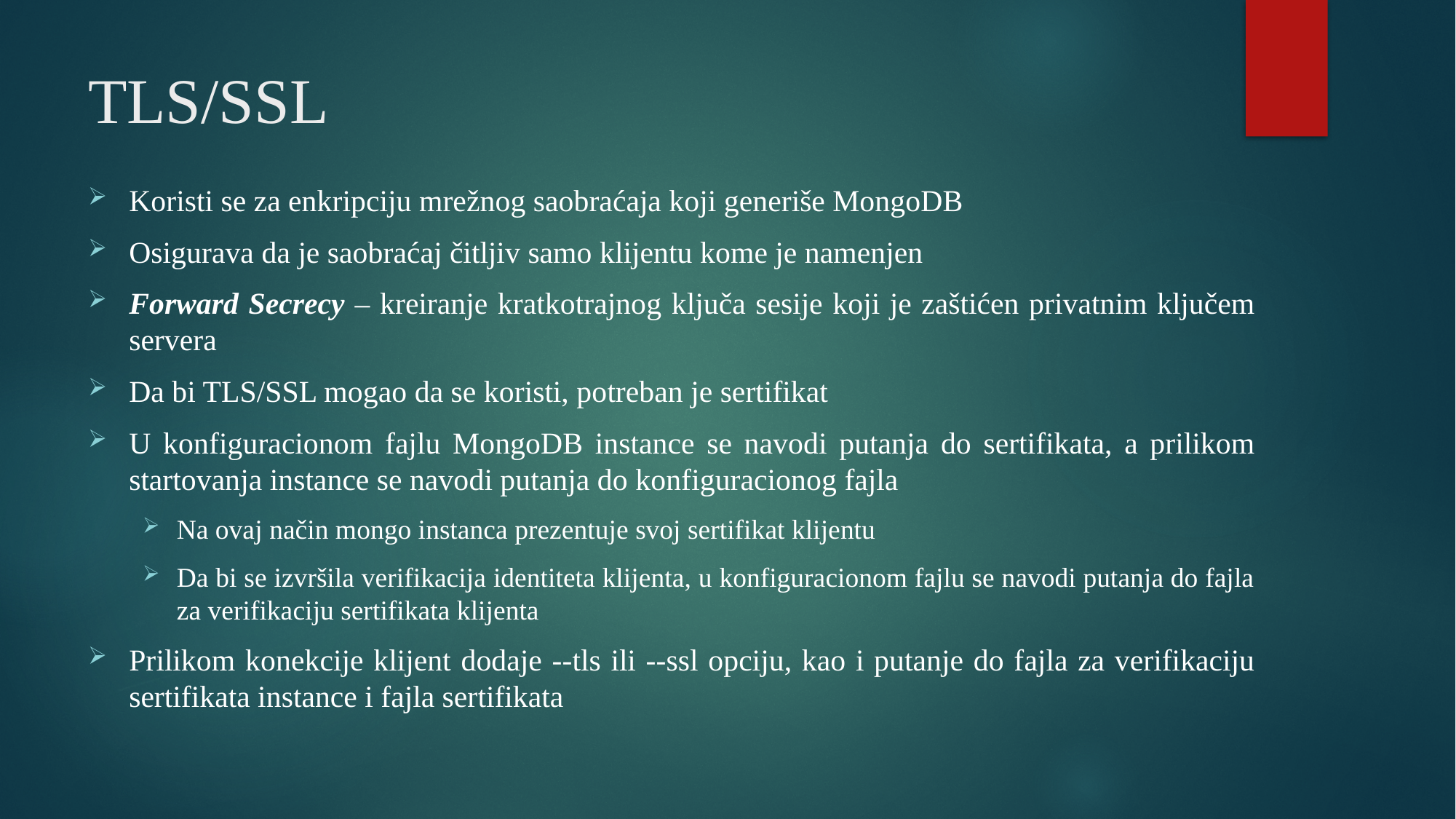

# TLS/SSL
Koristi se za enkripciju mrežnog saobraćaja koji generiše MongoDB
Osigurava da je saobraćaj čitljiv samo klijentu kome je namenjen
Forward Secrecy – kreiranje kratkotrajnog ključa sesije koji je zaštićen privatnim ključem servera
Da bi TLS/SSL mogao da se koristi, potreban je sertifikat
U konfiguracionom fajlu MongoDB instance se navodi putanja do sertifikata, a prilikom startovanja instance se navodi putanja do konfiguracionog fajla
Na ovaj način mongo instanca prezentuje svoj sertifikat klijentu
Da bi se izvršila verifikacija identiteta klijenta, u konfiguracionom fajlu se navodi putanja do fajla za verifikaciju sertifikata klijenta
Prilikom konekcije klijent dodaje --tls ili --ssl opciju, kao i putanje do fajla za verifikaciju sertifikata instance i fajla sertifikata